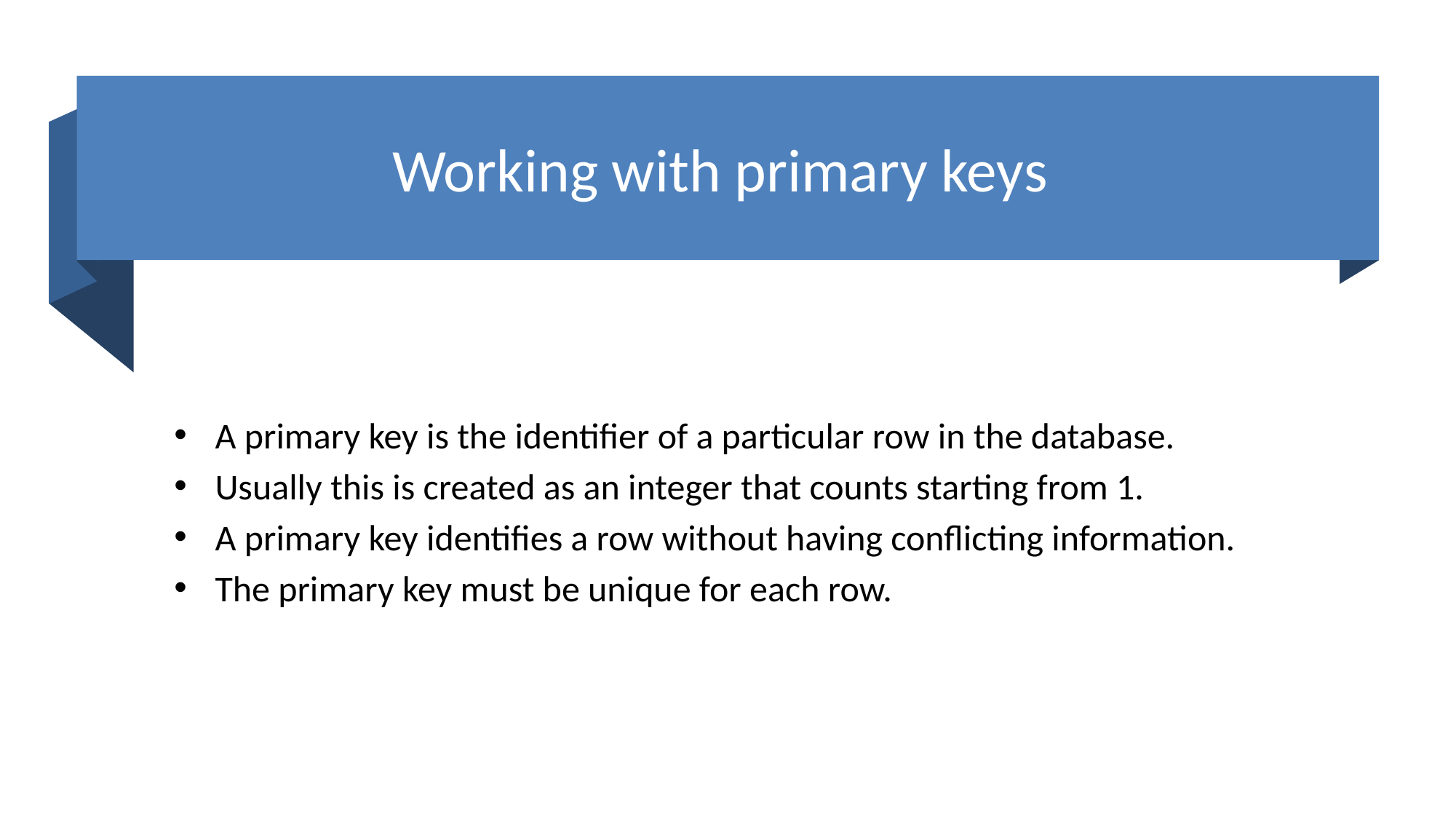

# Working with primary keys

A primary key is the identifier of a particular row in the database.
Usually this is created as an integer that counts starting from 1.
A primary key identifies a row without having conflicting information.
The primary key must be unique for each row.